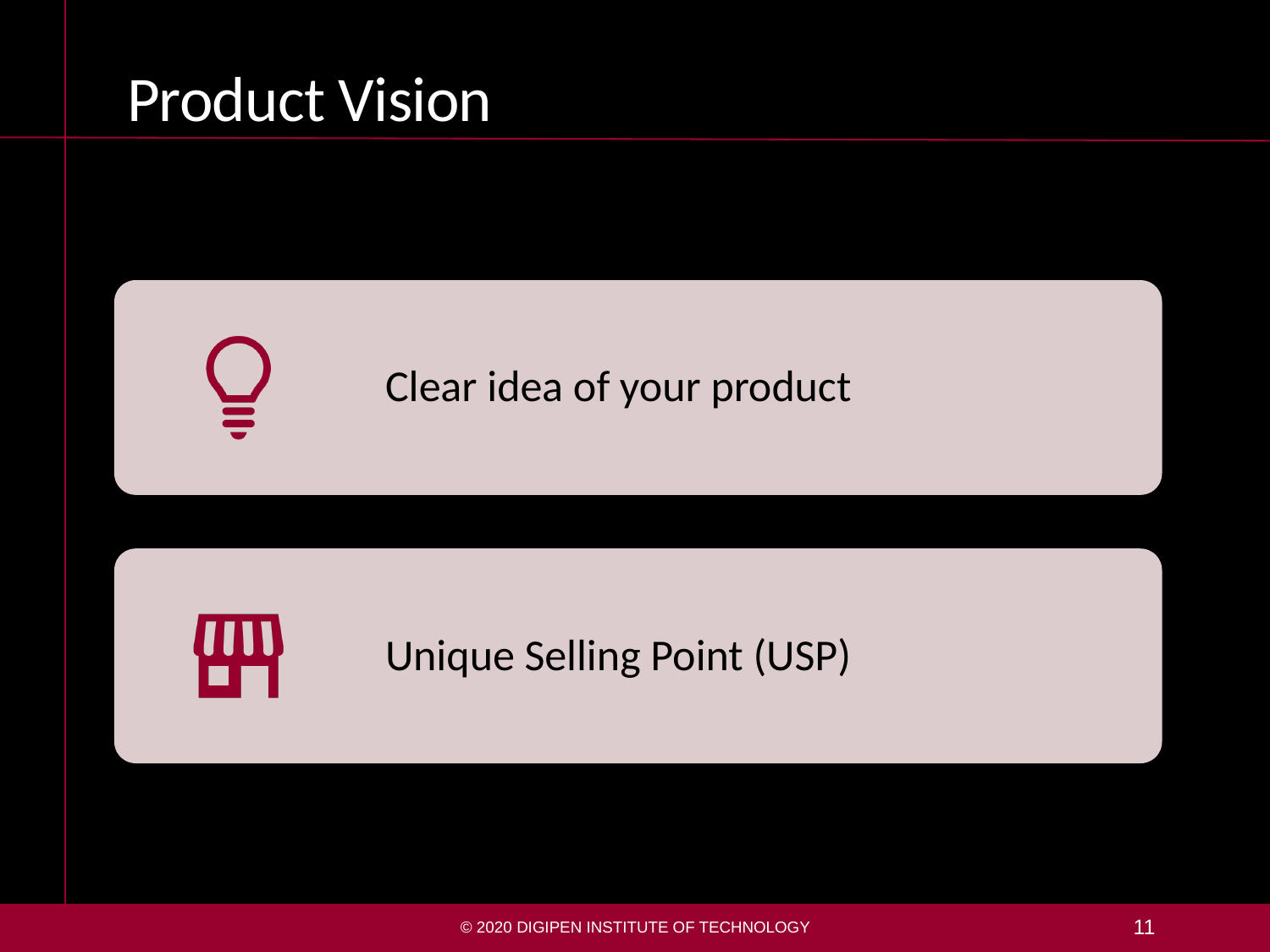

# Product Vision
Clear idea of your product
Unique Selling Point (USP)
© 2020 DigiPen Institute of Technology
11